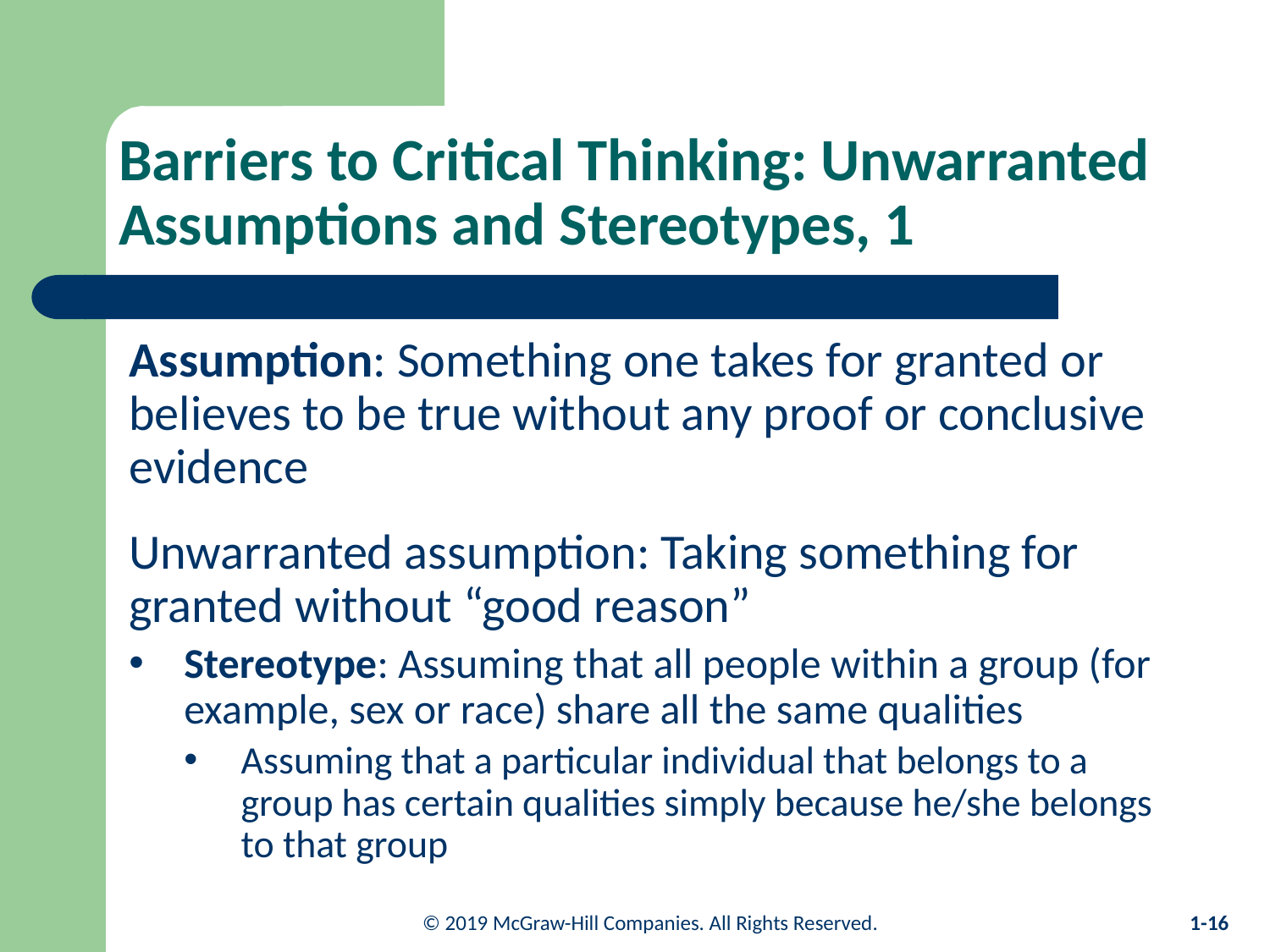

# Barriers to Critical Thinking: Unwarranted Assumptions and Stereotypes, 1
Assumption: Something one takes for granted or believes to be true without any proof or conclusive evidence

Unwarranted assumption: Taking something for granted without “good reason”
Stereotype: Assuming that all people within a group (for example, sex or race) share all the same qualities
Assuming that a particular individual that belongs to a group has certain qualities simply because he/she belongs to that group